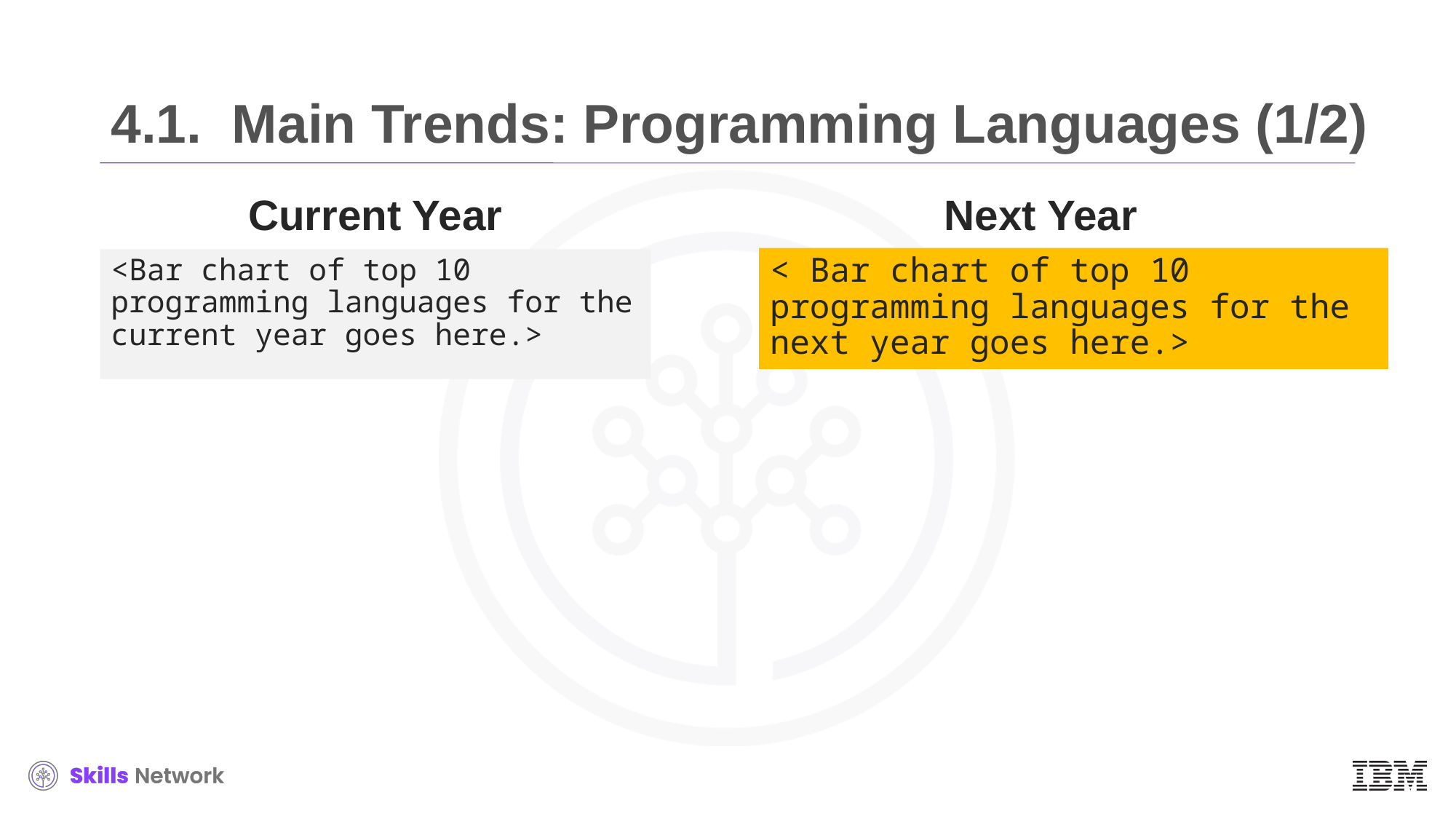

# 4.1.  Main Trends: Programming Languages (1/2)
Current Year
Next Year
< Bar chart of top 10 programming languages for the next year goes here.>
<Bar chart of top 10 programming languages for the current year goes here.>